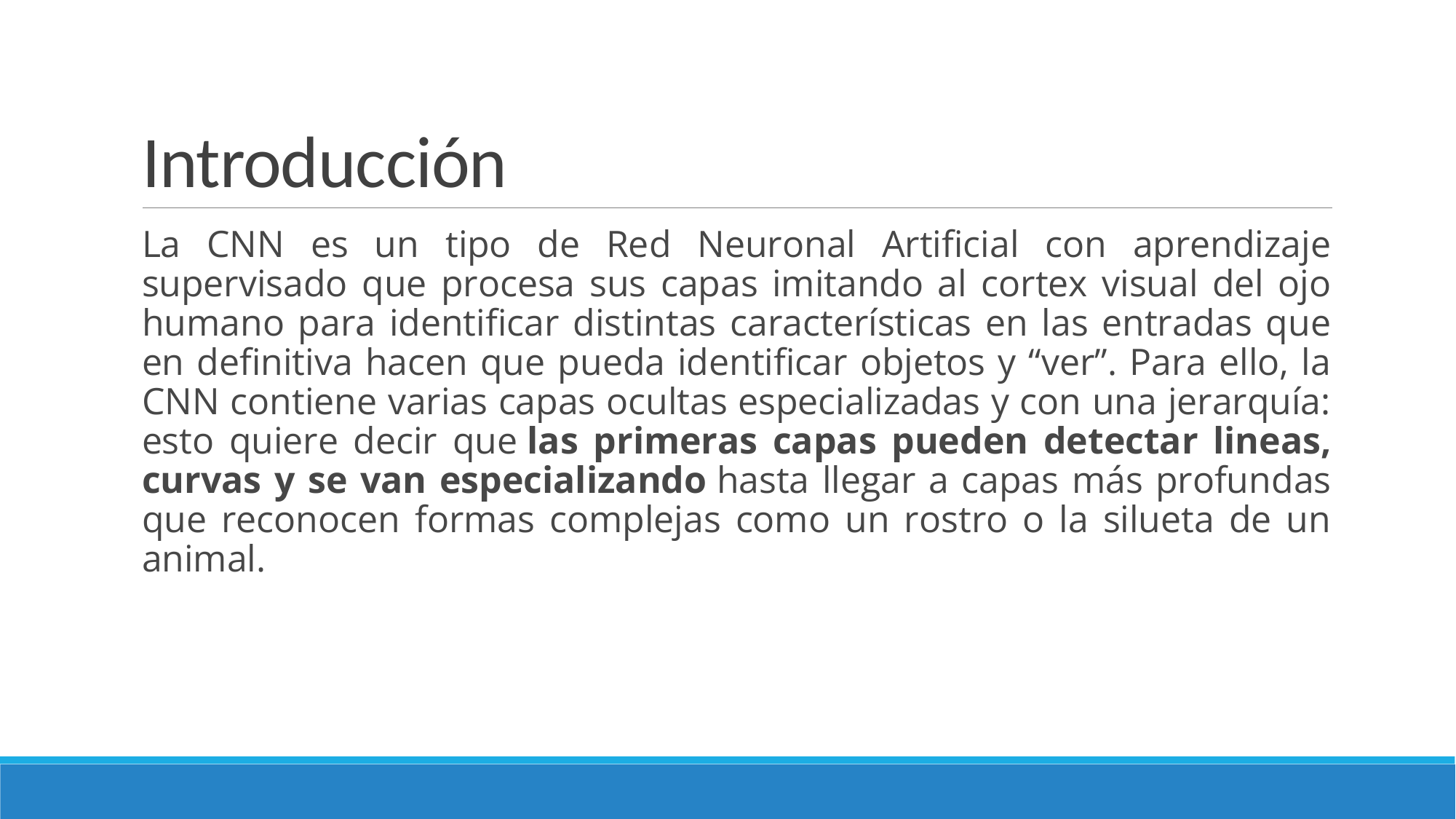

# Introducción
La CNN es un tipo de Red Neuronal Artificial con aprendizaje supervisado que procesa sus capas imitando al cortex visual del ojo humano para identificar distintas características en las entradas que en definitiva hacen que pueda identificar objetos y “ver”. Para ello, la CNN contiene varias capas ocultas especializadas y con una jerarquía: esto quiere decir que las primeras capas pueden detectar lineas, curvas y se van especializando hasta llegar a capas más profundas que reconocen formas complejas como un rostro o la silueta de un animal.